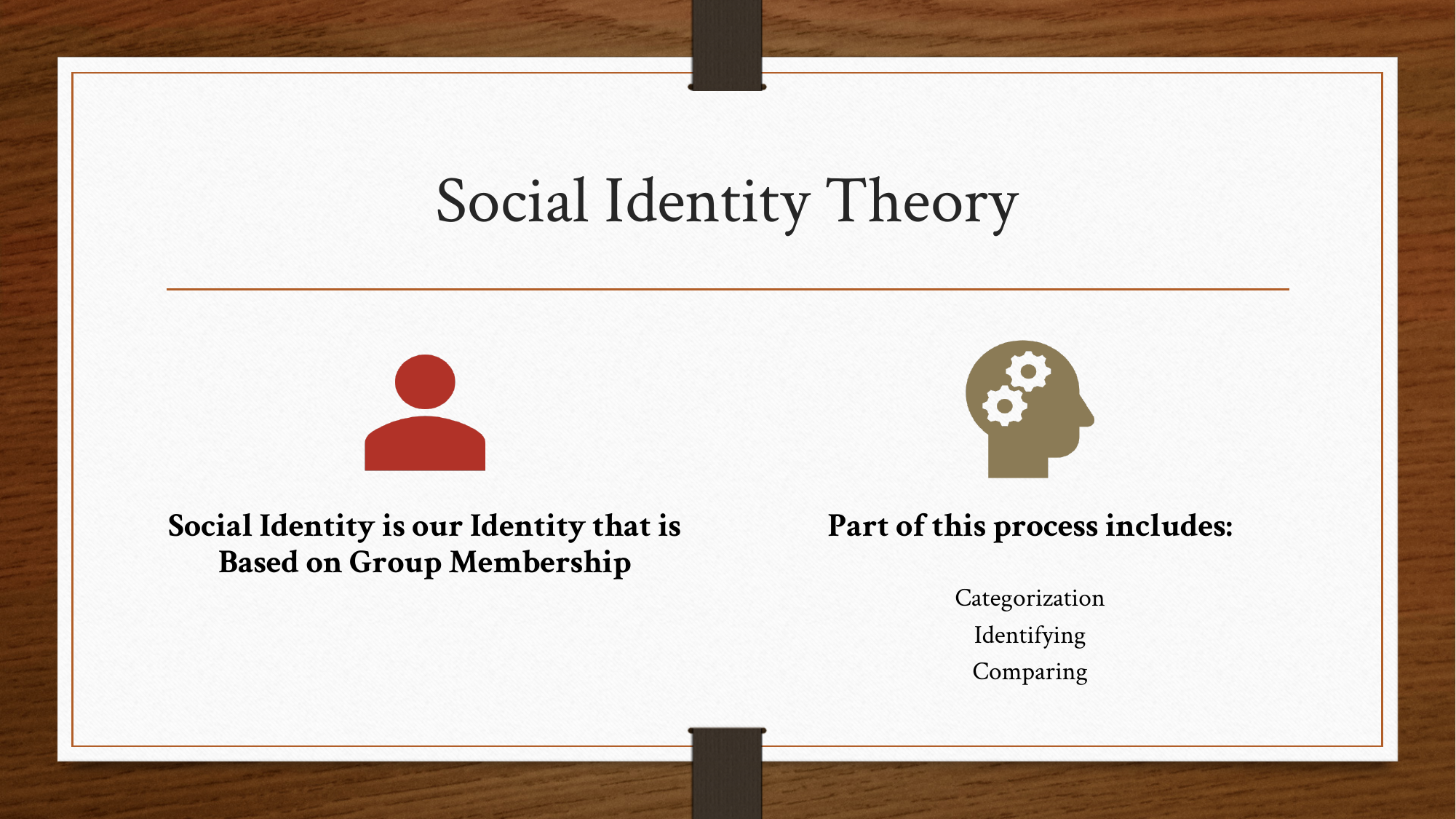

# Social Identity Theory
Social Identity is our Identity that is Based on Group Membership
Part of this process includes:
Categorization
Identifying
Comparing